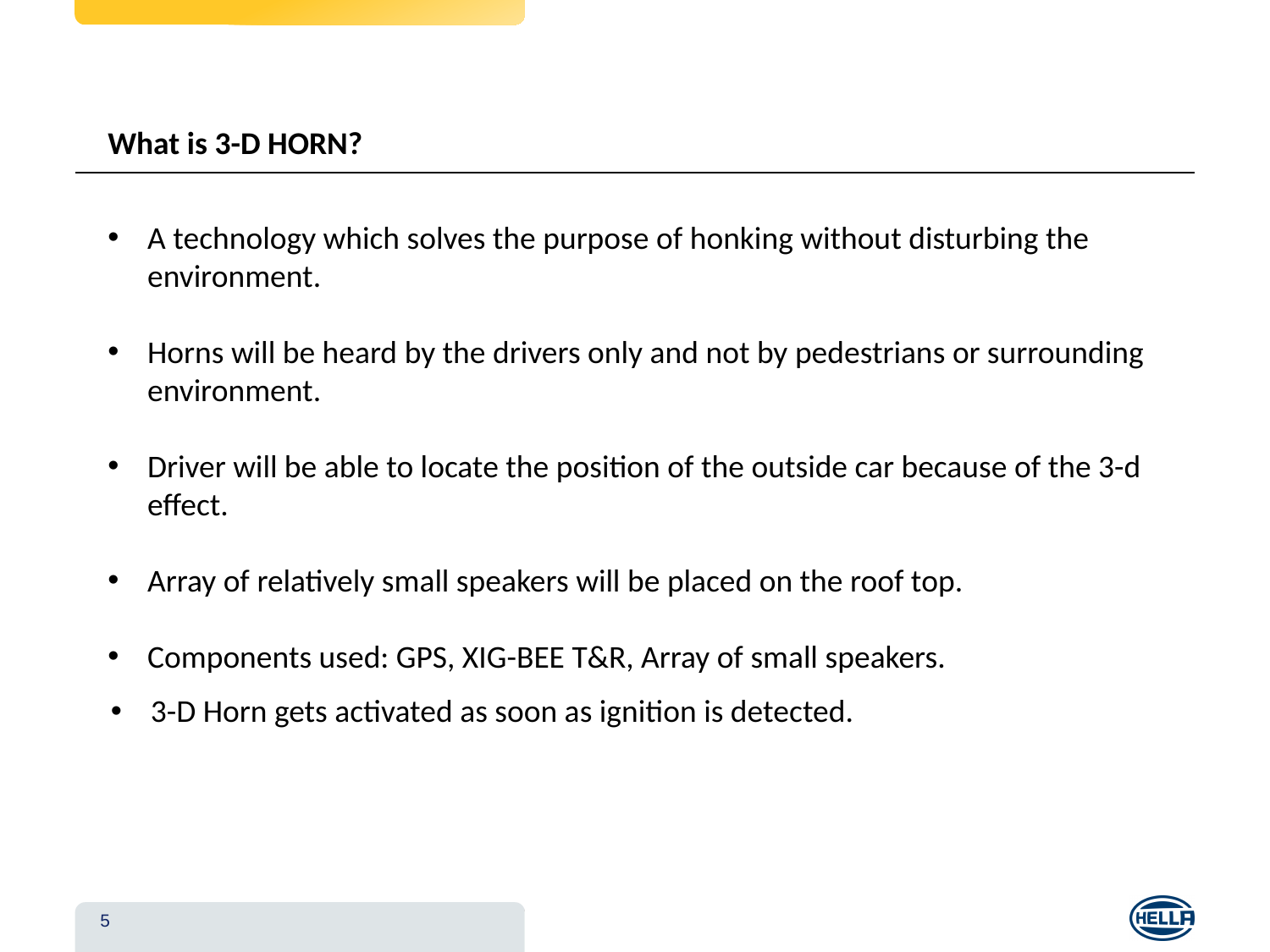

What is 3-D HORN?
A technology which solves the purpose of honking without disturbing the environment.

Horns will be heard by the drivers only and not by pedestrians or surrounding environment.

Driver will be able to locate the position of the outside car because of the 3-d effect.

Array of relatively small speakers will be placed on the roof top.

Components used: GPS, XIG-BEE T&R, Array of small speakers.
3-D Horn gets activated as soon as ignition is detected.
5